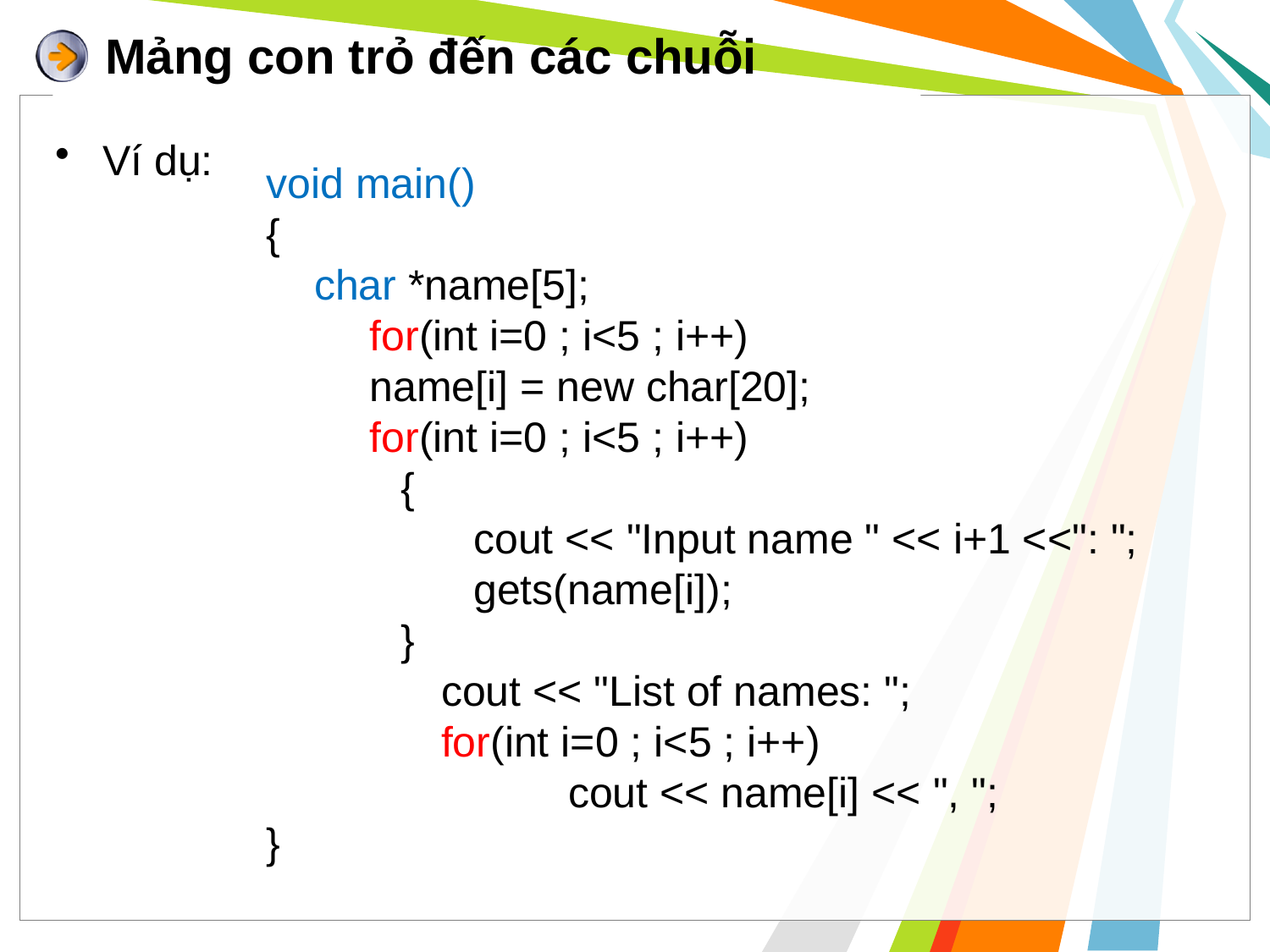

# Mảng con trỏ đến các chuỗi
Ví dụ:
void main()
{
	char *name[5];
	for(int i=0 ; i<5 ; i++)
	name[i] = new char[20];
 	for(int i=0 ; i<5 ; i++)
	{
	cout << "Input name " << i+1 <<": ";
	gets(name[i]);
	}
 		cout << "List of names: ";
		for(int i=0 ; i<5 ; i++)
			cout << name[i] << ", ";
}